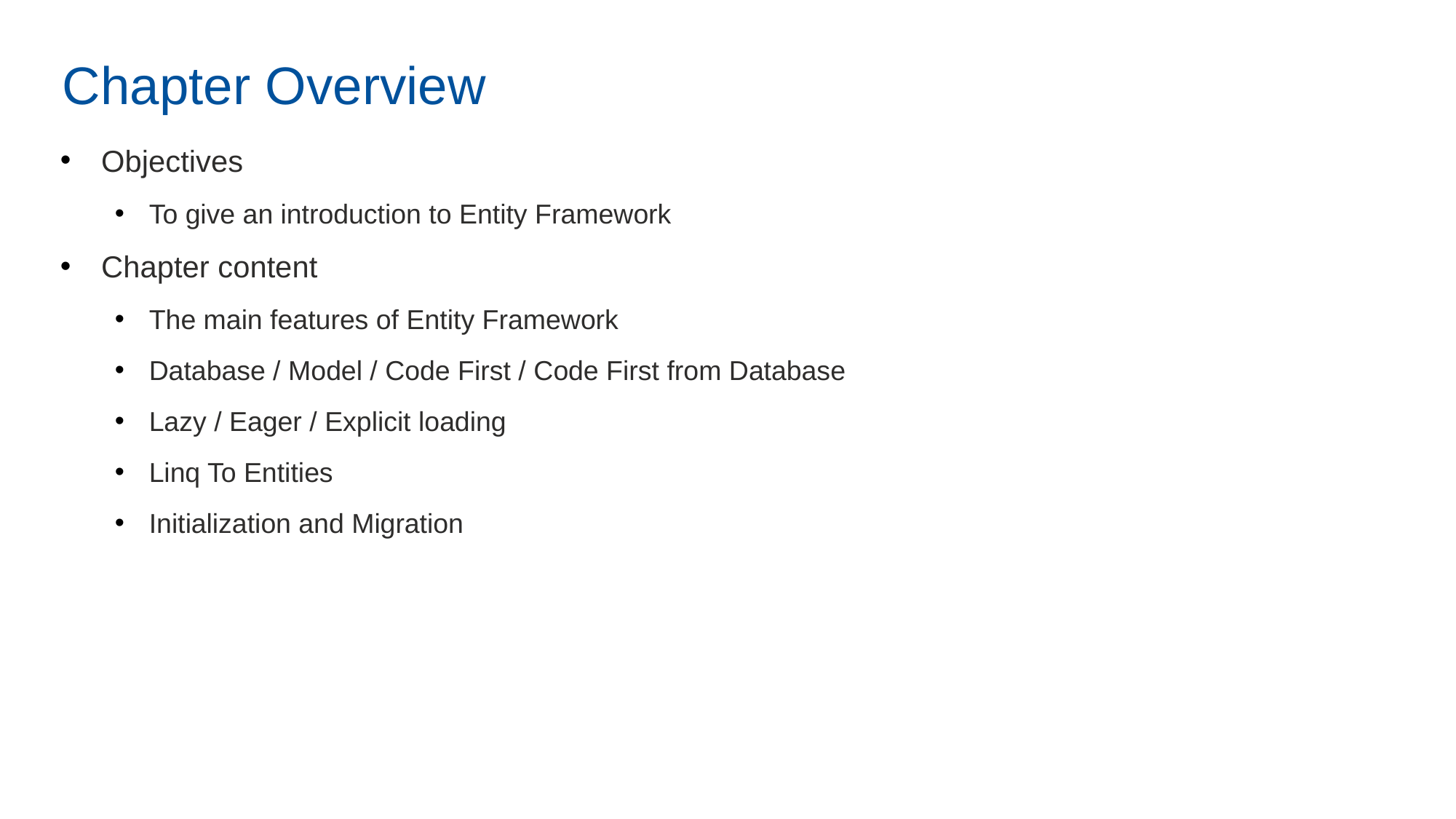

Chapter Overview
Objectives
To give an introduction to Entity Framework
Chapter content
The main features of Entity Framework
Database / Model / Code First / Code First from Database
Lazy / Eager / Explicit loading
Linq To Entities
Initialization and Migration